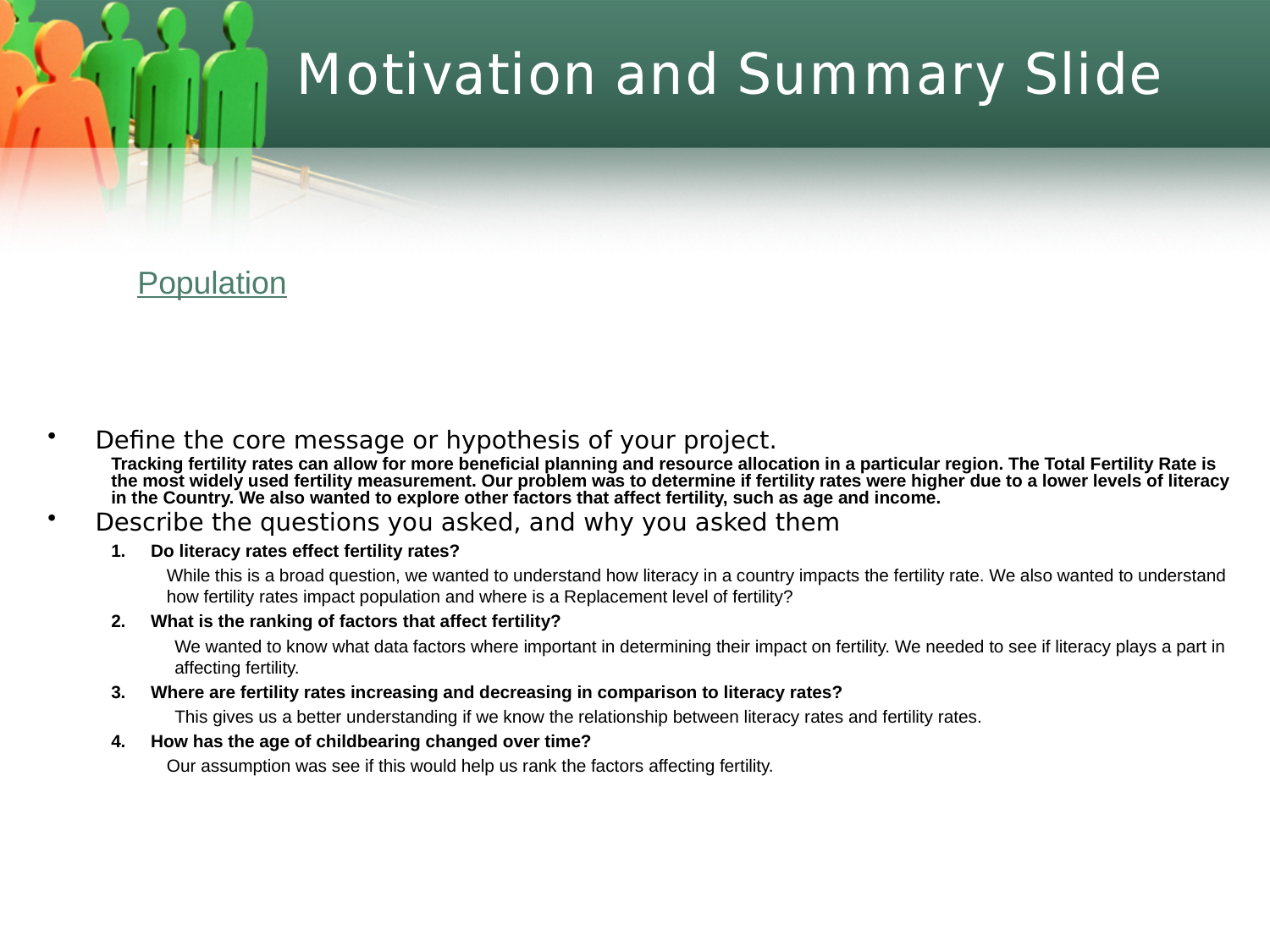

# Motivation and Summary Slide
Population

Define the core message or hypothesis of your project.
Tracking fertility rates can allow for more beneficial planning and resource allocation in a particular region. The Total Fertility Rate is the most widely used fertility measurement. Our problem was to determine if fertility rates were higher due to a lower levels of literacy in the Country. We also wanted to explore other factors that affect fertility, such as age and income.
Describe the questions you asked, and why you asked them
Do literacy rates effect fertility rates?
While this is a broad question, we wanted to understand how literacy in a country impacts the fertility rate. We also wanted to understand how fertility rates impact population and where is a Replacement level of fertility?
What is the ranking of factors that affect fertility?
We wanted to know what data factors where important in determining their impact on fertility. We needed to see if literacy plays a part in affecting fertility.
Where are fertility rates increasing and decreasing in comparison to literacy rates?
This gives us a better understanding if we know the relationship between literacy rates and fertility rates.
How has the age of childbearing changed over time?
Our assumption was see if this would help us rank the factors affecting fertility.